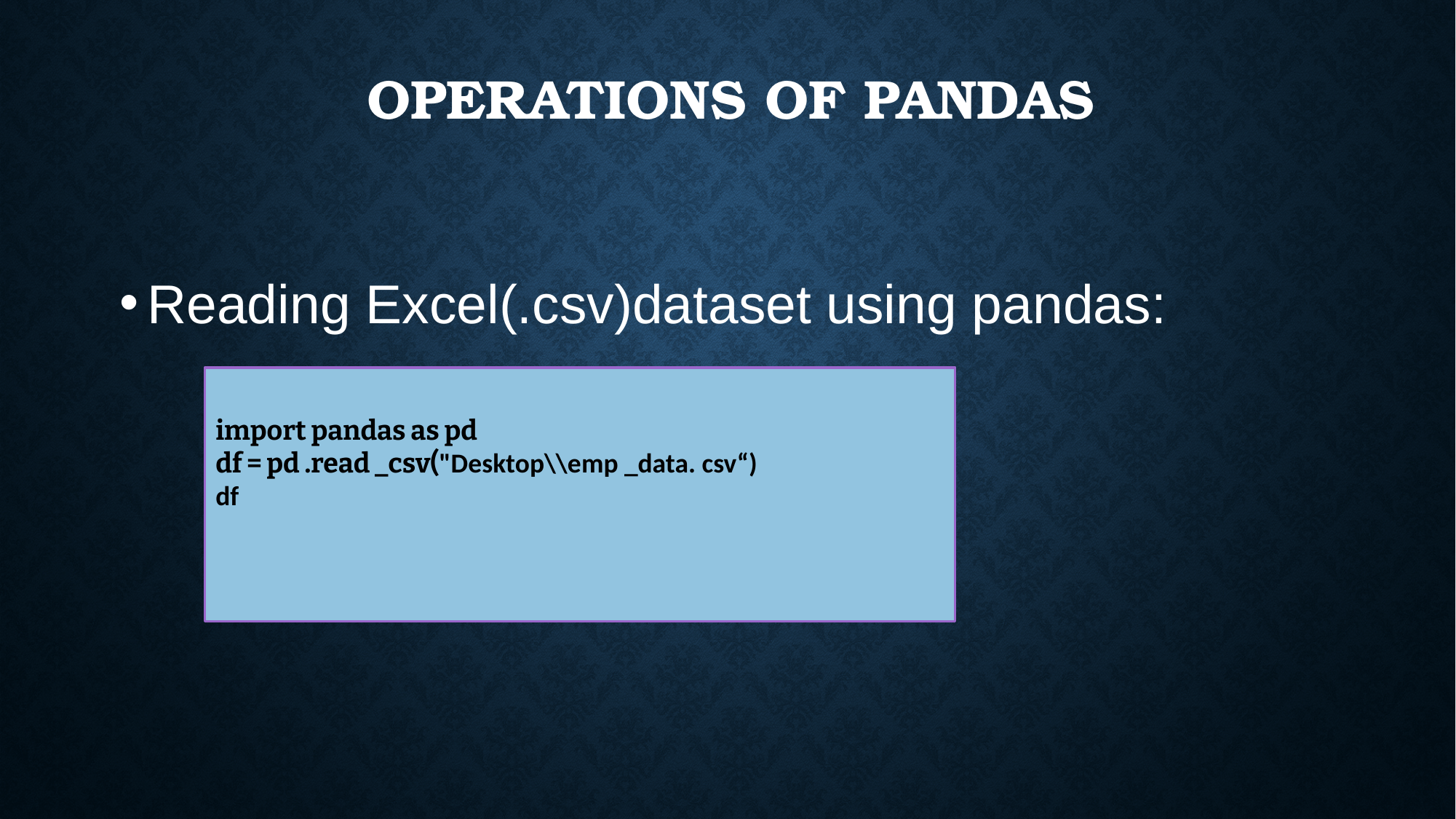

# Operations of pandas

Reading Excel(.csv)dataset using pandas:

import pandas as pd
df = pd .read _csv("Desktop\\emp _data. csv“)
df